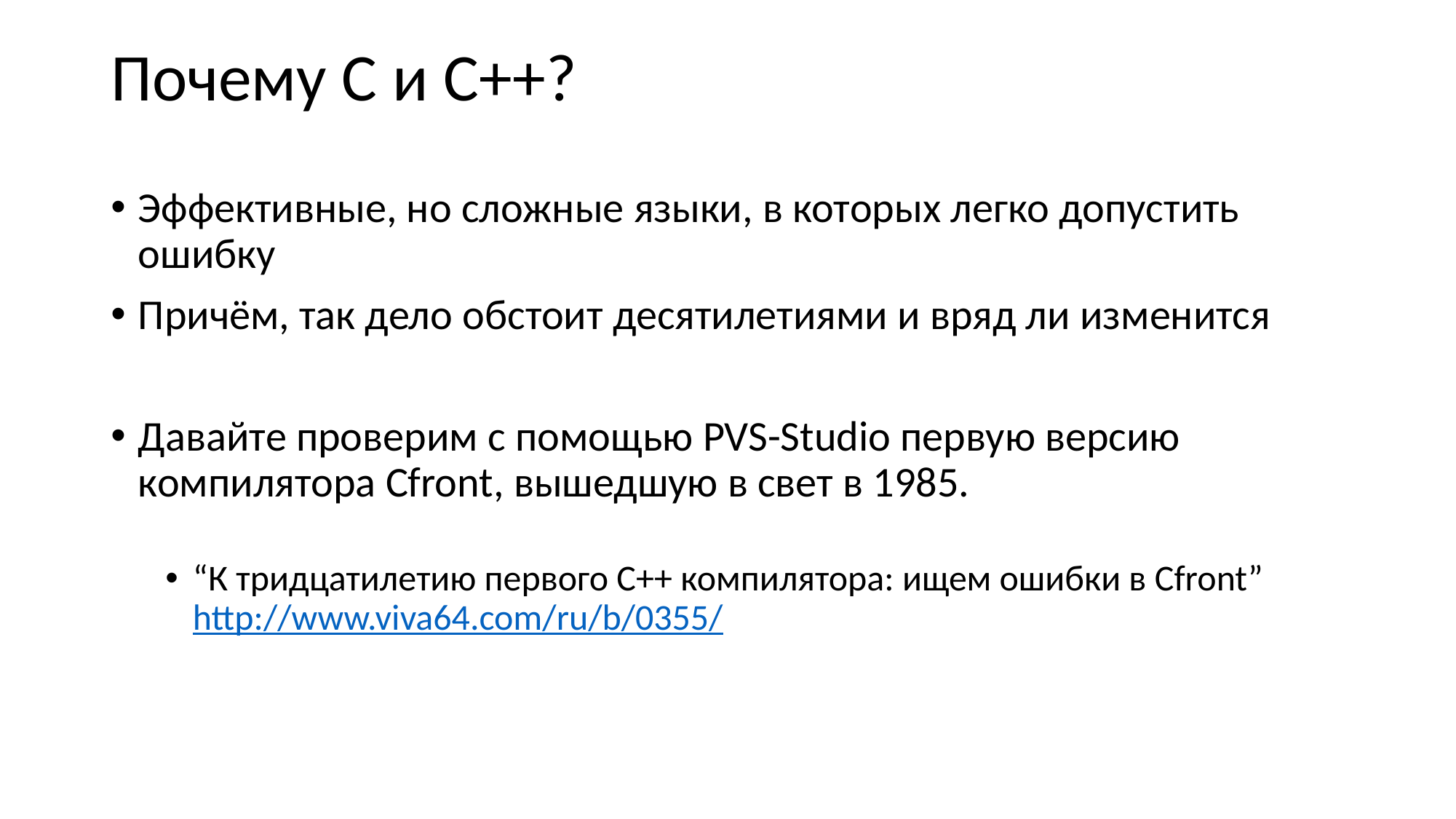

# Почему C и C++?
Эффективные, но сложные языки, в которых легко допустить ошибку
Причём, так дело обстоит десятилетиями и вряд ли изменится

Давайте проверим с помощью PVS-Studio первую версию компилятора Cfront, вышедшую в свет в 1985.
“К тридцатилетию первого C++ компилятора: ищем ошибки в Cfront”
http://www.viva64.com/ru/b/0355/